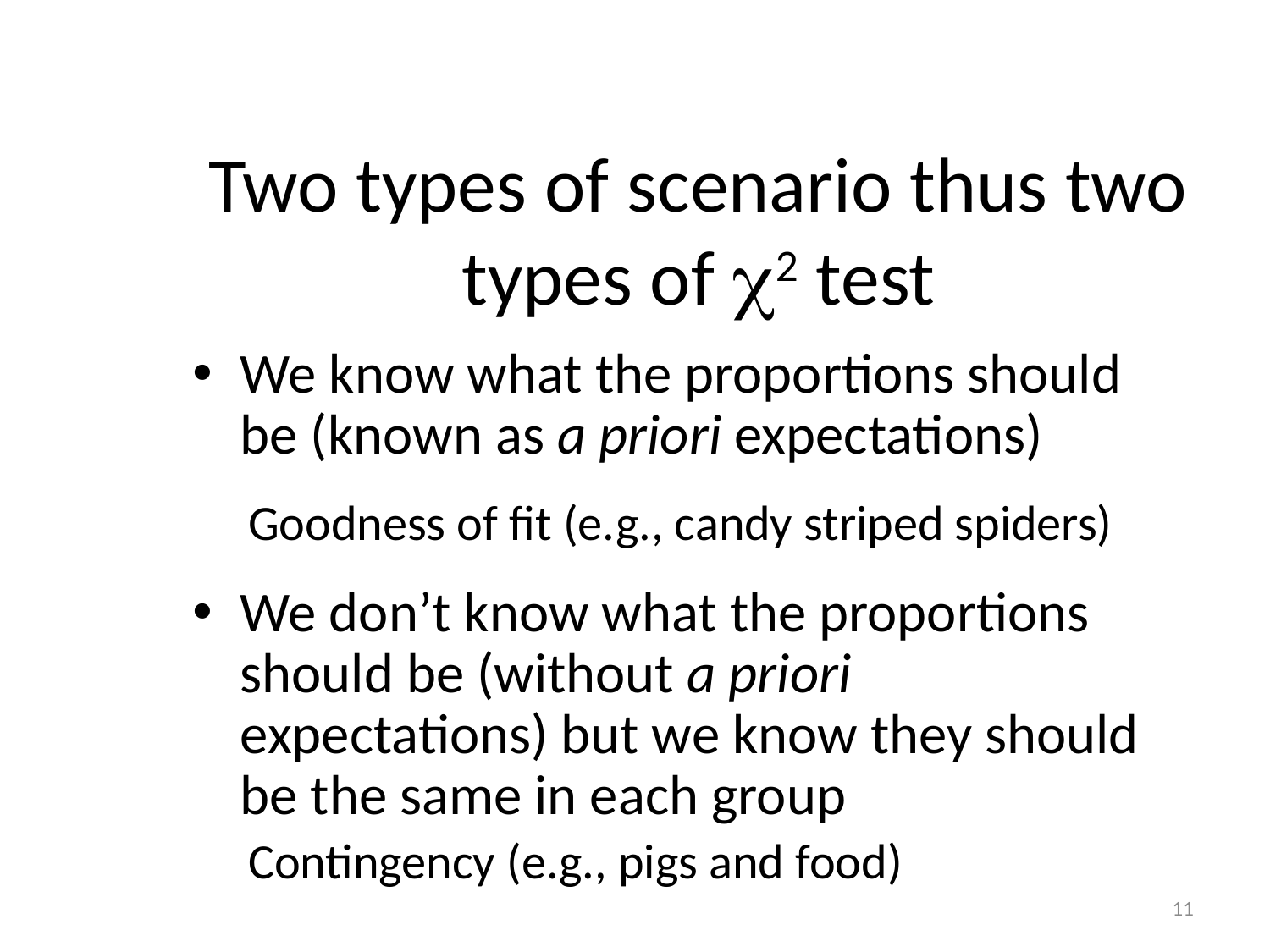

# Two types of scenario thus two types of χ2 test
We know what the proportions should be (known as a priori expectations)
Goodness of fit (e.g., candy striped spiders)
We don’t know what the proportions should be (without a priori expectations) but we know they should be the same in each group
Contingency (e.g., pigs and food)

11